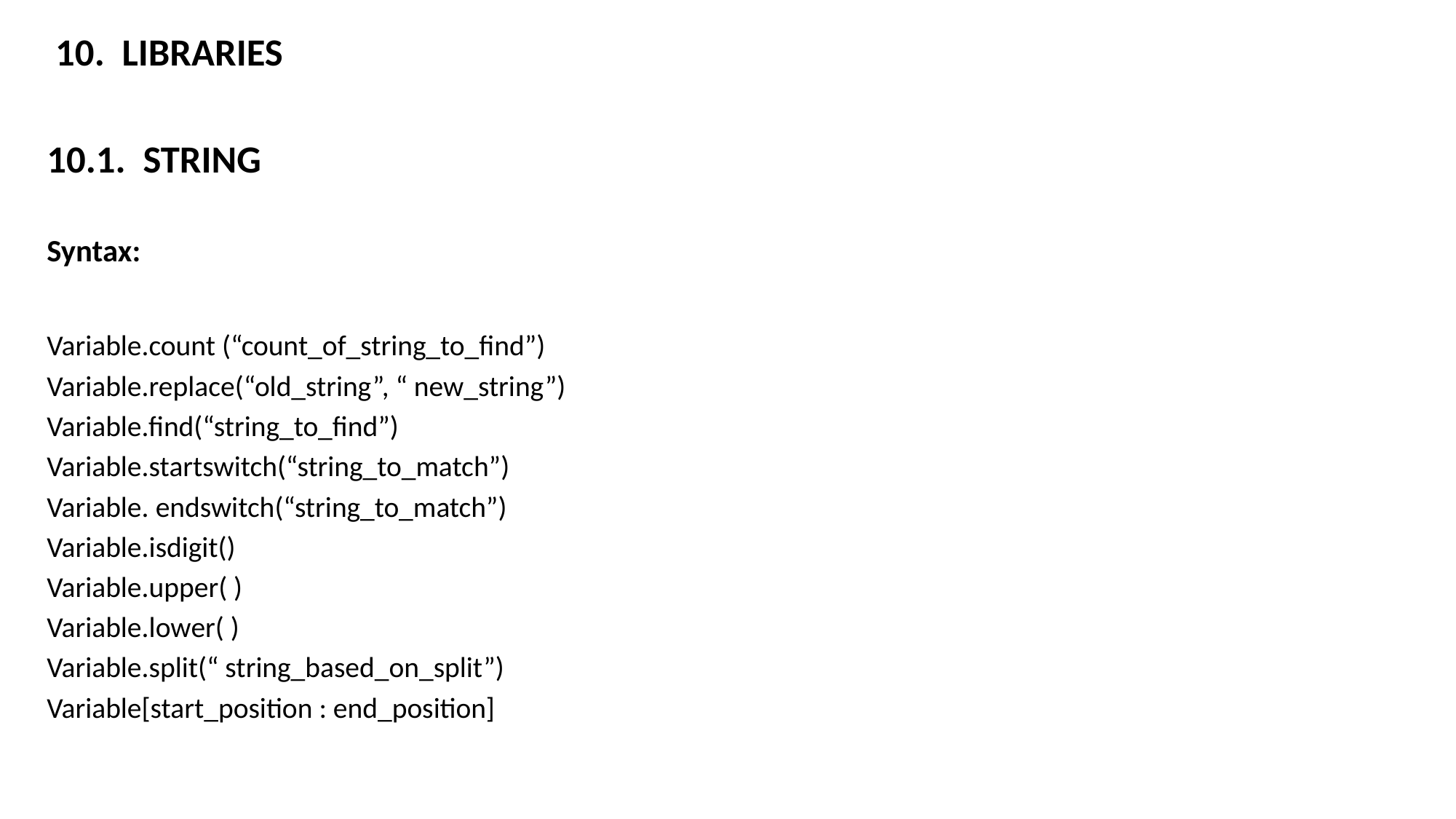

10.  LIBRARIES

10.1.  STRING

Syntax:

Variable.count (“count_of_string_to_find”)
Variable.replace(“old_string”, “ new_string”)
Variable.find(“string_to_find”)
Variable.startswitch(“string_to_match”)
Variable. endswitch(“string_to_match”)
Variable.isdigit()
Variable.upper( )
Variable.lower( )
Variable.split(“ string_based_on_split”)
Variable[start_position : end_position]